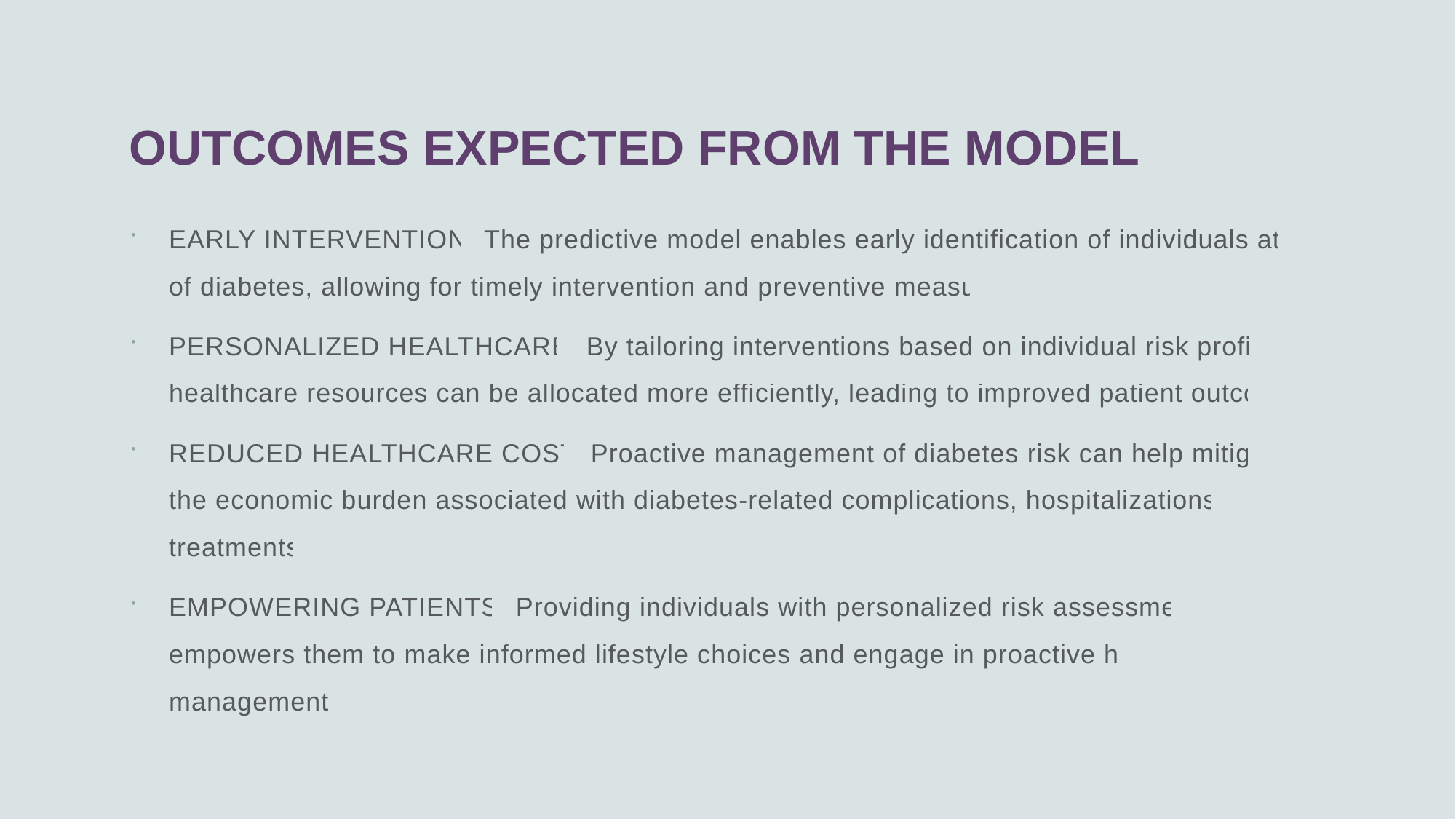

# OUTCOMES EXPECTED FROM THE MODEL
EARLY INTERVENTION: The predictive model enables early identification of individuals at risk of diabetes, allowing for timely intervention and preventive measures.
PERSONALIZED HEALTHCARE: By tailoring interventions based on individual risk profiles, healthcare resources can be allocated more efficiently, leading to improved patient outcomes.
REDUCED HEALTHCARE COST: Proactive management of diabetes risk can help mitigate the economic burden associated with diabetes-related complications, hospitalizations, and treatments
EMPOWERING PATIENTS: Providing individuals with personalized risk assessments empowers them to make informed lifestyle choices and engage in proactive health management.